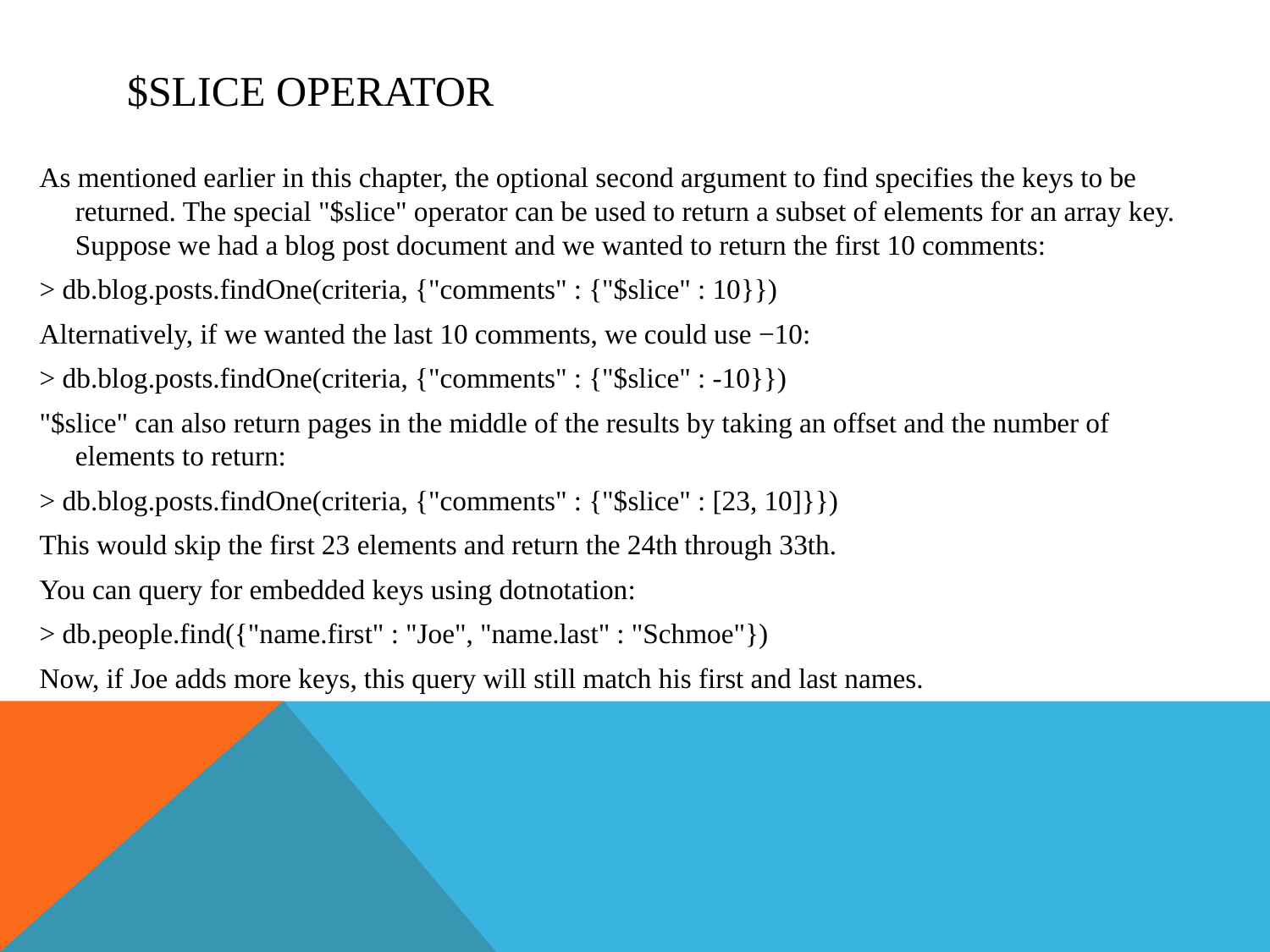

# $slice operator
As mentioned earlier in this chapter, the optional second argument to find specifies the keys to be returned. The special "$slice" operator can be used to return a subset of elements for an array key. Suppose we had a blog post document and we wanted to return the first 10 comments:
> db.blog.posts.findOne(criteria, {"comments" : {"$slice" : 10}})
Alternatively, if we wanted the last 10 comments, we could use −10:
> db.blog.posts.findOne(criteria, {"comments" : {"$slice" : -10}})
"$slice" can also return pages in the middle of the results by taking an offset and the number of elements to return:
> db.blog.posts.findOne(criteria, {"comments" : {"$slice" : [23, 10]}})
This would skip the first 23 elements and return the 24th through 33th.
You can query for embedded keys using dotnotation:
> db.people.find({"name.first" : "Joe", "name.last" : "Schmoe"})
Now, if Joe adds more keys, this query will still match his first and last names.